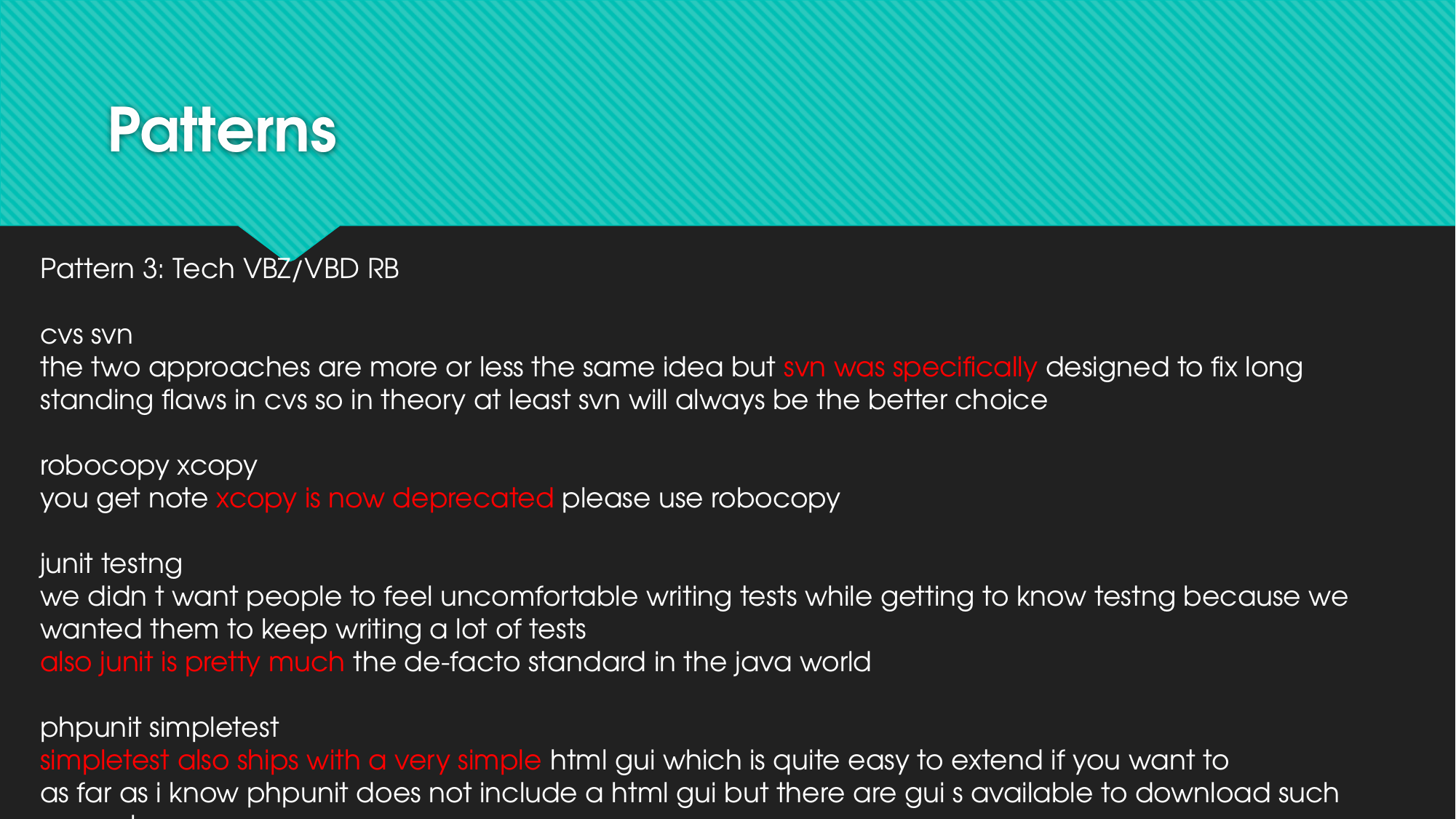

# Patterns
Pattern 3: Tech VBZ/VBD RB

cvs svn
the two approaches are more or less the same idea but svn was specifically designed to fix long standing flaws in cvs so in theory at least svn will always be the better choice

robocopy xcopy
you get note xcopy is now deprecated please use robocopy

junit testng
we didn t want people to feel uncomfortable writing tests while getting to know testng because we wanted them to keep writing a lot of tests
also junit is pretty much the de-facto standard in the java world

phpunit simpletest
simpletest also ships with a very simple html gui which is quite easy to extend if you want to
as far as i know phpunit does not include a html gui but there are gui s available to download such as cool